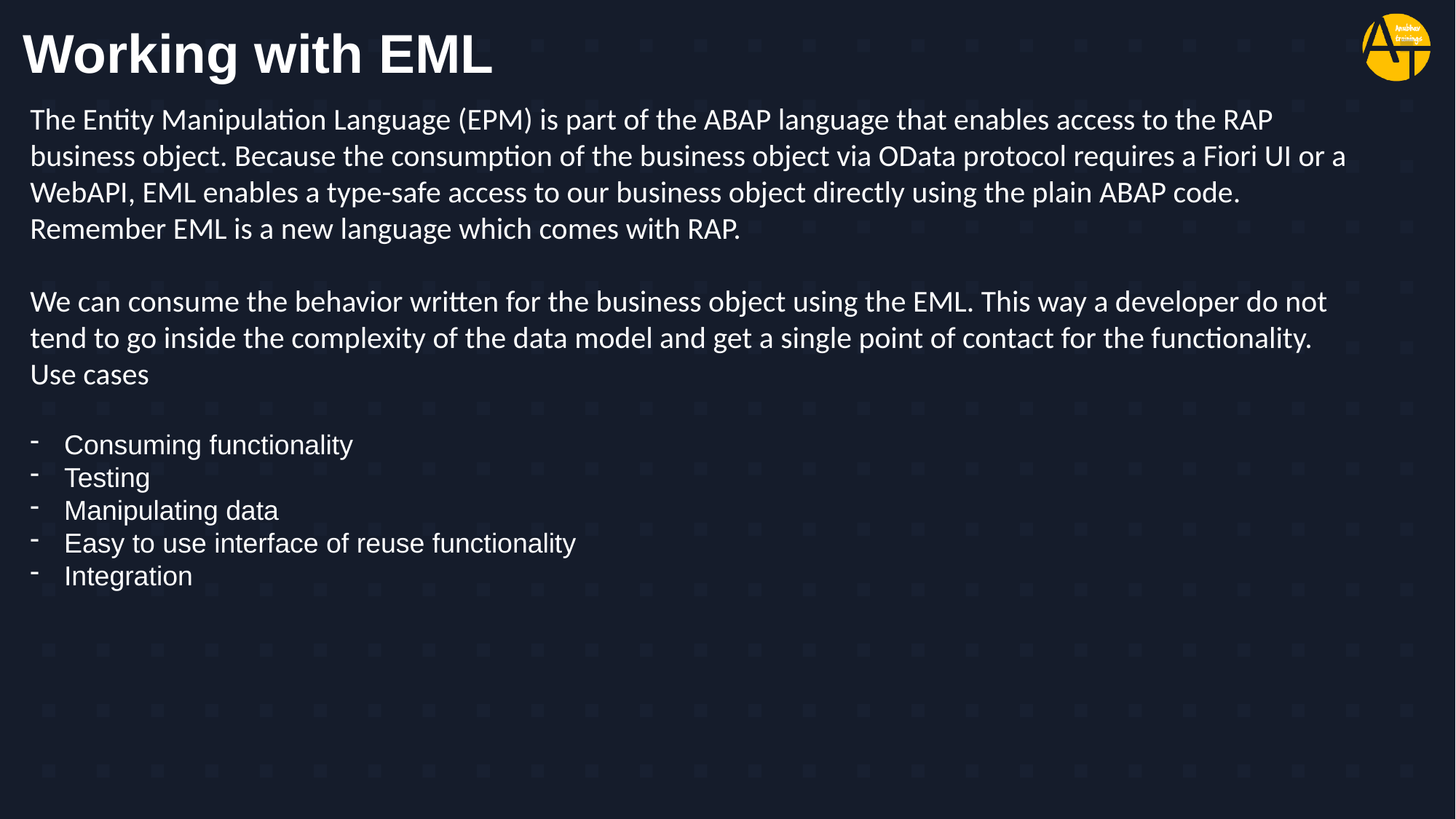

# Working with EML
The Entity Manipulation Language (EPM) is part of the ABAP language that enables access to the RAP business object. Because the consumption of the business object via OData protocol requires a Fiori UI or a WebAPI, EML enables a type-safe access to our business object directly using the plain ABAP code. Remember EML is a new language which comes with RAP.

We can consume the behavior written for the business object using the EML. This way a developer do not tend to go inside the complexity of the data model and get a single point of contact for the functionality.
Use cases

Consuming functionality
Testing
Manipulating data
Easy to use interface of reuse functionality
Integration